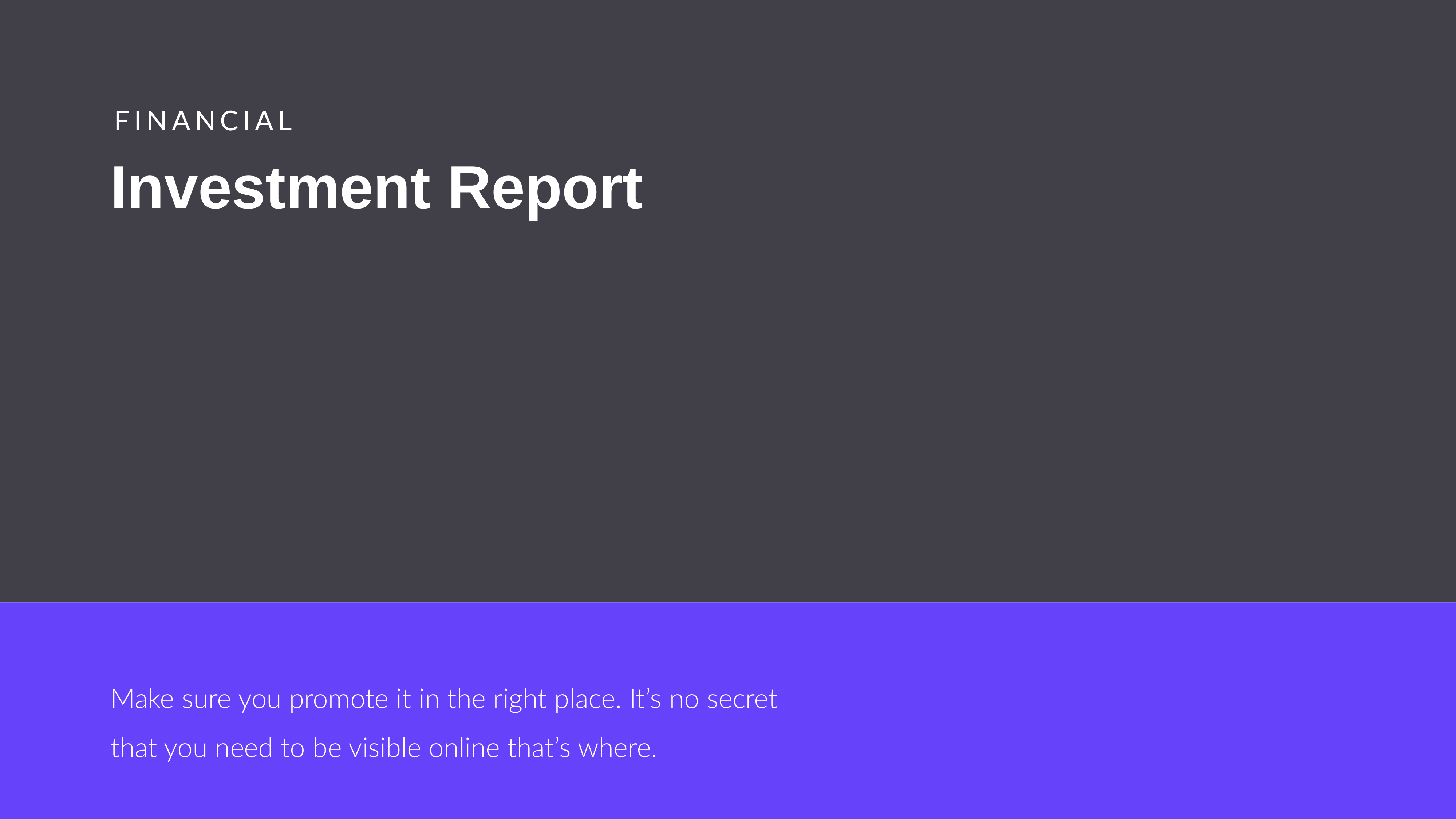

FINANCIAL
Investment Report

Make sure you promote it in the right place. It’s no secret that you need to be visible online that’s where.